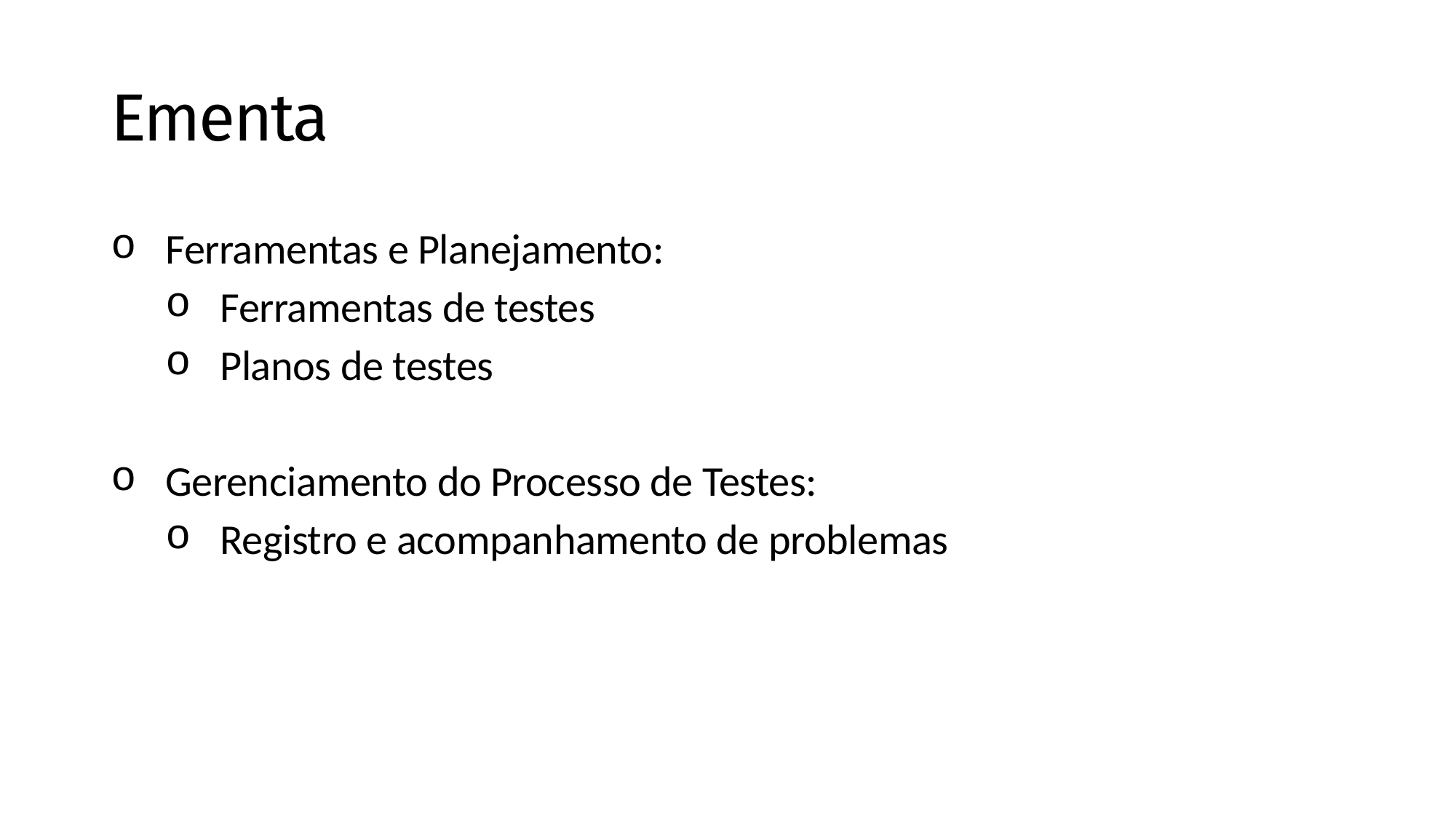

# Ementa
Ferramentas e Planejamento:
Ferramentas de testes
Planos de testes

Gerenciamento do Processo de Testes:
Registro e acompanhamento de problemas